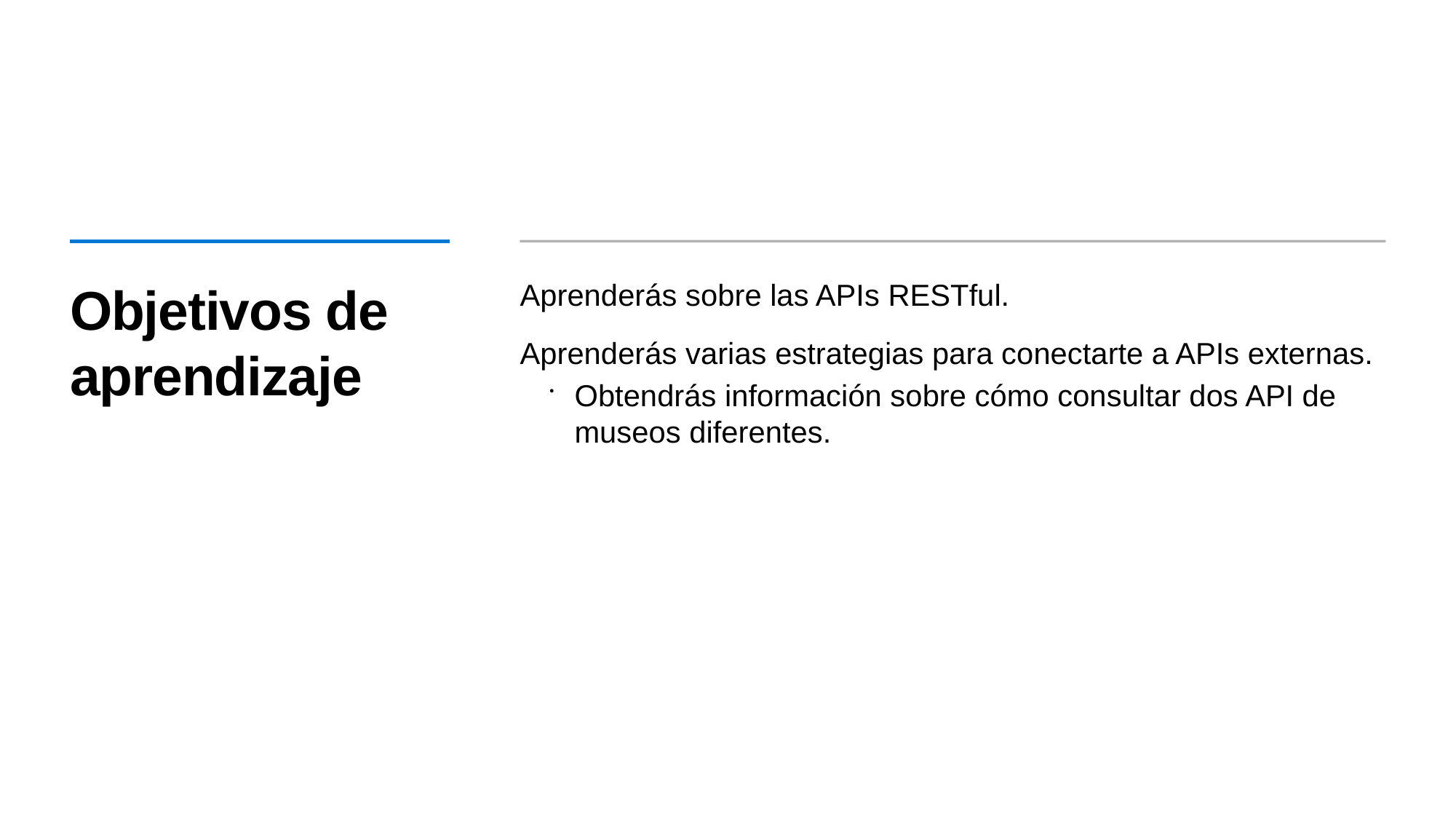

# Objetivos de aprendizaje

Aprenderás sobre las APIs RESTful.
Aprenderás varias estrategias para conectarte a APIs externas.
Obtendrás información sobre cómo consultar dos API de museos diferentes.